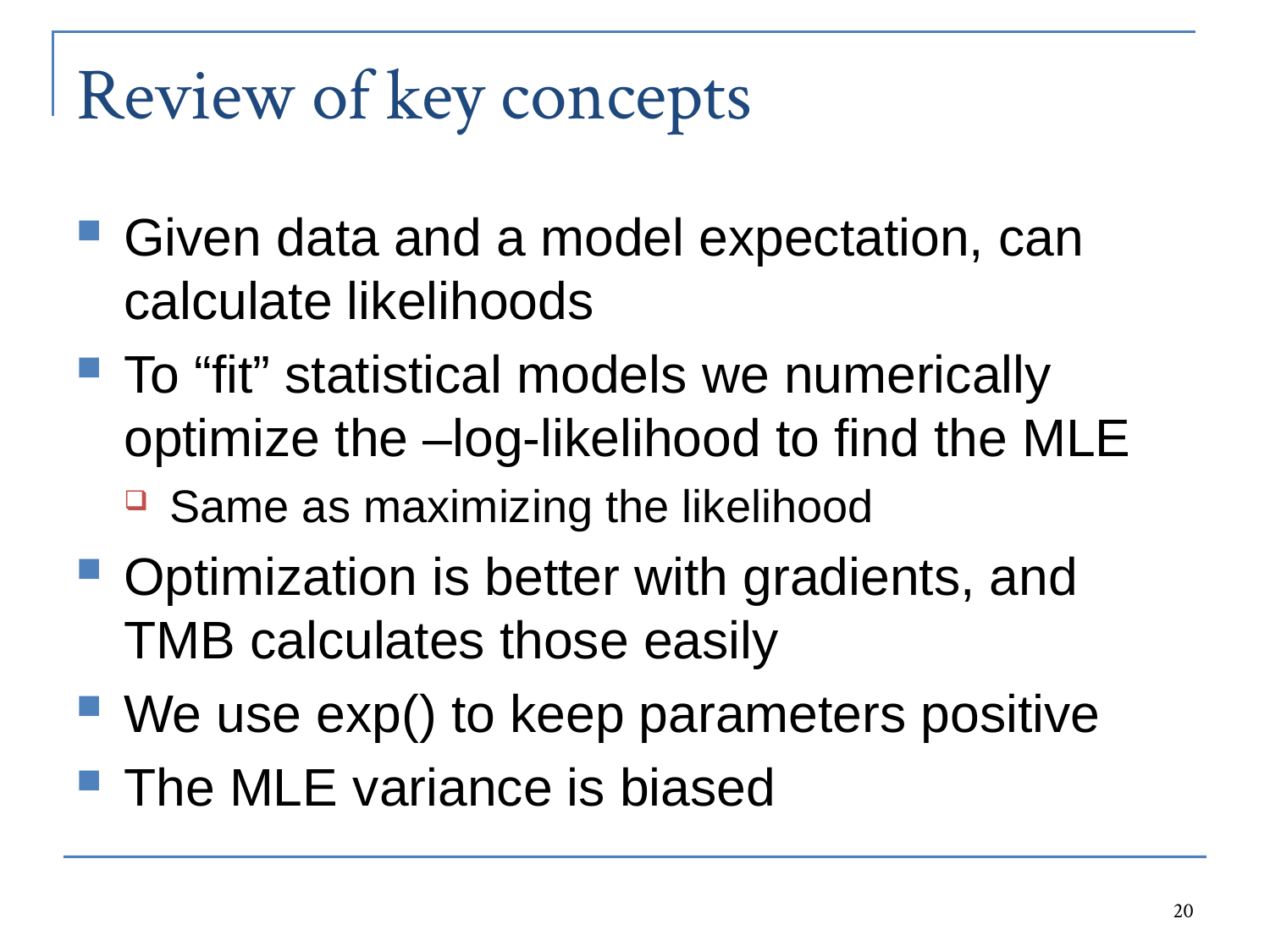

# Review of key concepts
Given data and a model expectation, can calculate likelihoods
To “fit” statistical models we numerically optimize the –log-likelihood to find the MLE
Same as maximizing the likelihood
Optimization is better with gradients, and TMB calculates those easily
We use exp() to keep parameters positive
The MLE variance is biased
20